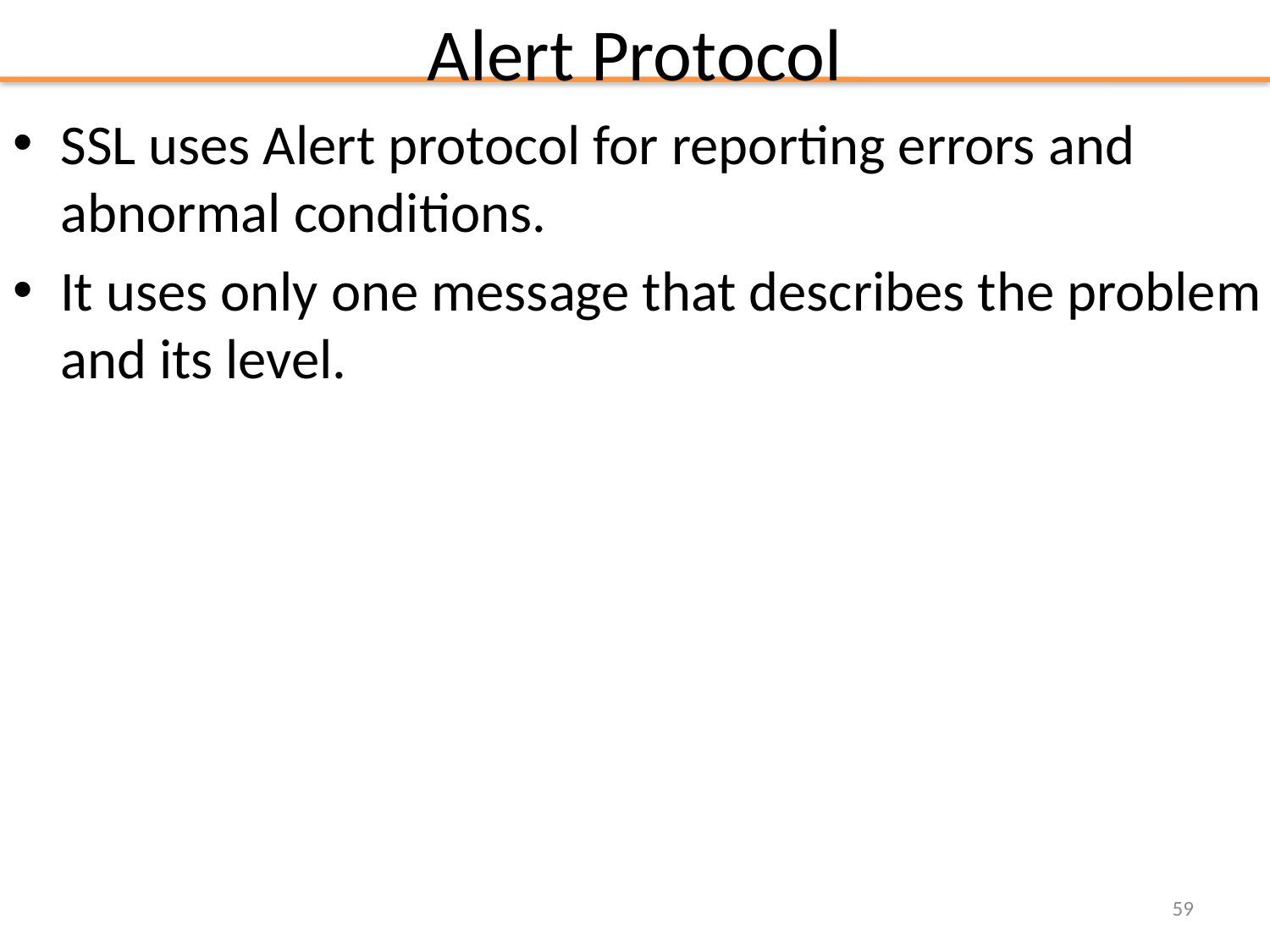

# Alert Protocol
SSL uses Alert protocol for reporting errors and abnormal conditions.
It uses only one message that describes the problem and its level.
59